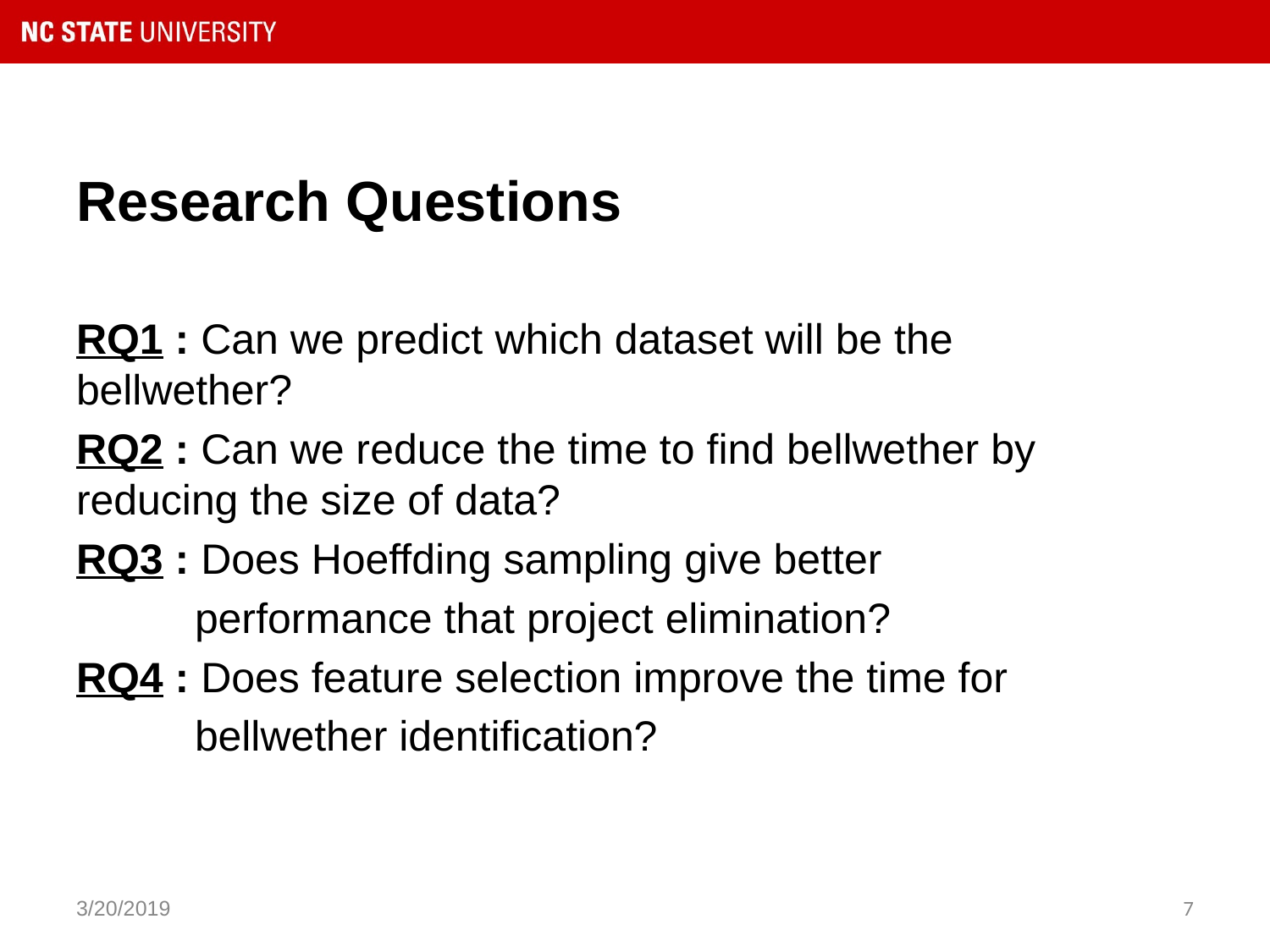

# Research Questions
RQ1 : Can we predict which dataset will be the 	bellwether?
RQ2 : Can we reduce the time to find bellwether by 	reducing the size of data?
RQ3 : Does Hoeffding sampling give better
          performance that project elimination?
RQ4 : Does feature selection improve the time for
          bellwether identification?

3/20/2019
7